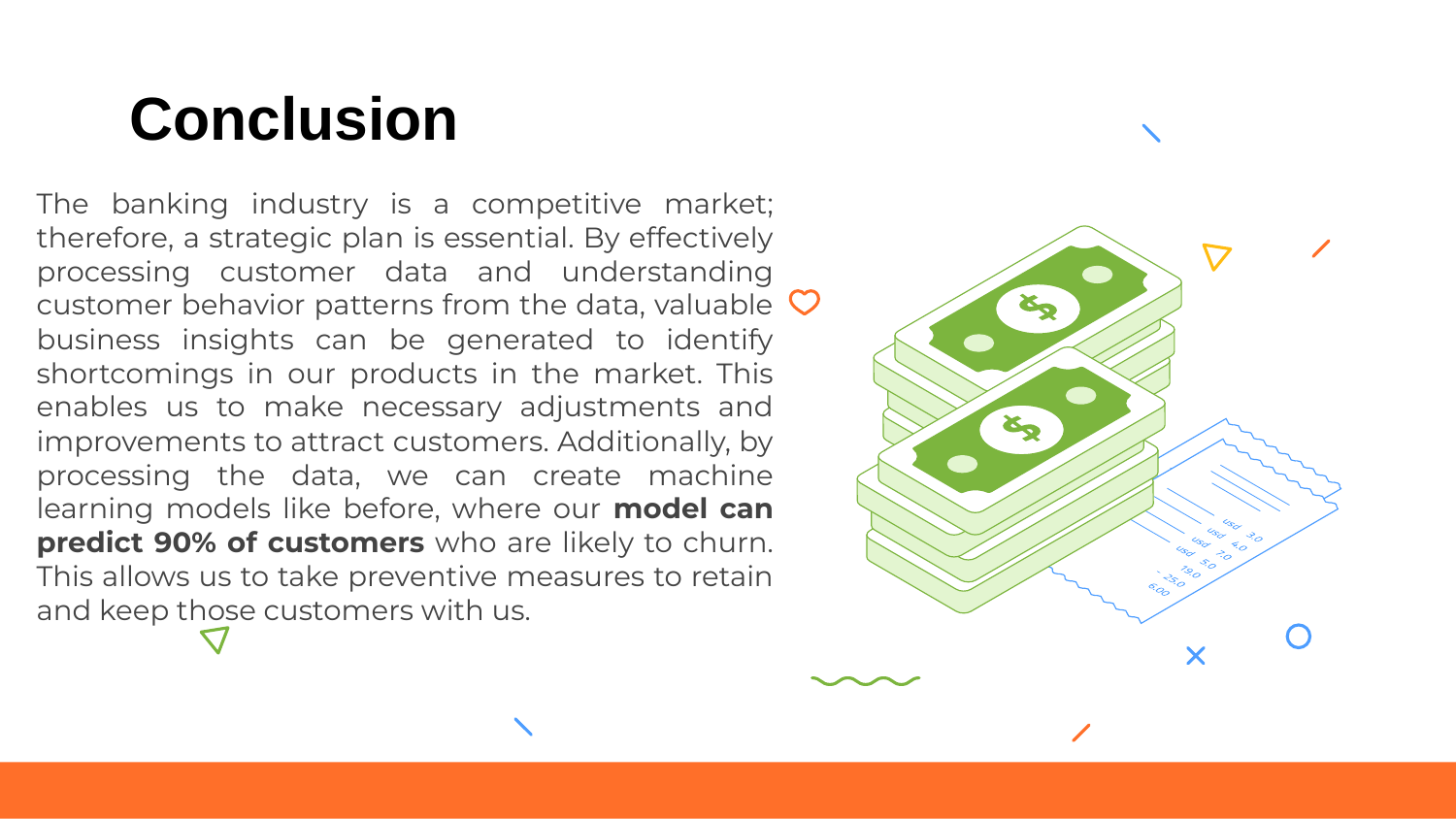

# Conclusion
The banking industry is a competitive market; therefore, a strategic plan is essential. By effectively processing customer data and understanding customer behavior patterns from the data, valuable business insights can be generated to identify shortcomings in our products in the market. This enables us to make necessary adjustments and improvements to attract customers. Additionally, by processing the data, we can create machine learning models like before, where our model can predict 90% of customers who are likely to churn. This allows us to take preventive measures to retain and keep those customers with us.